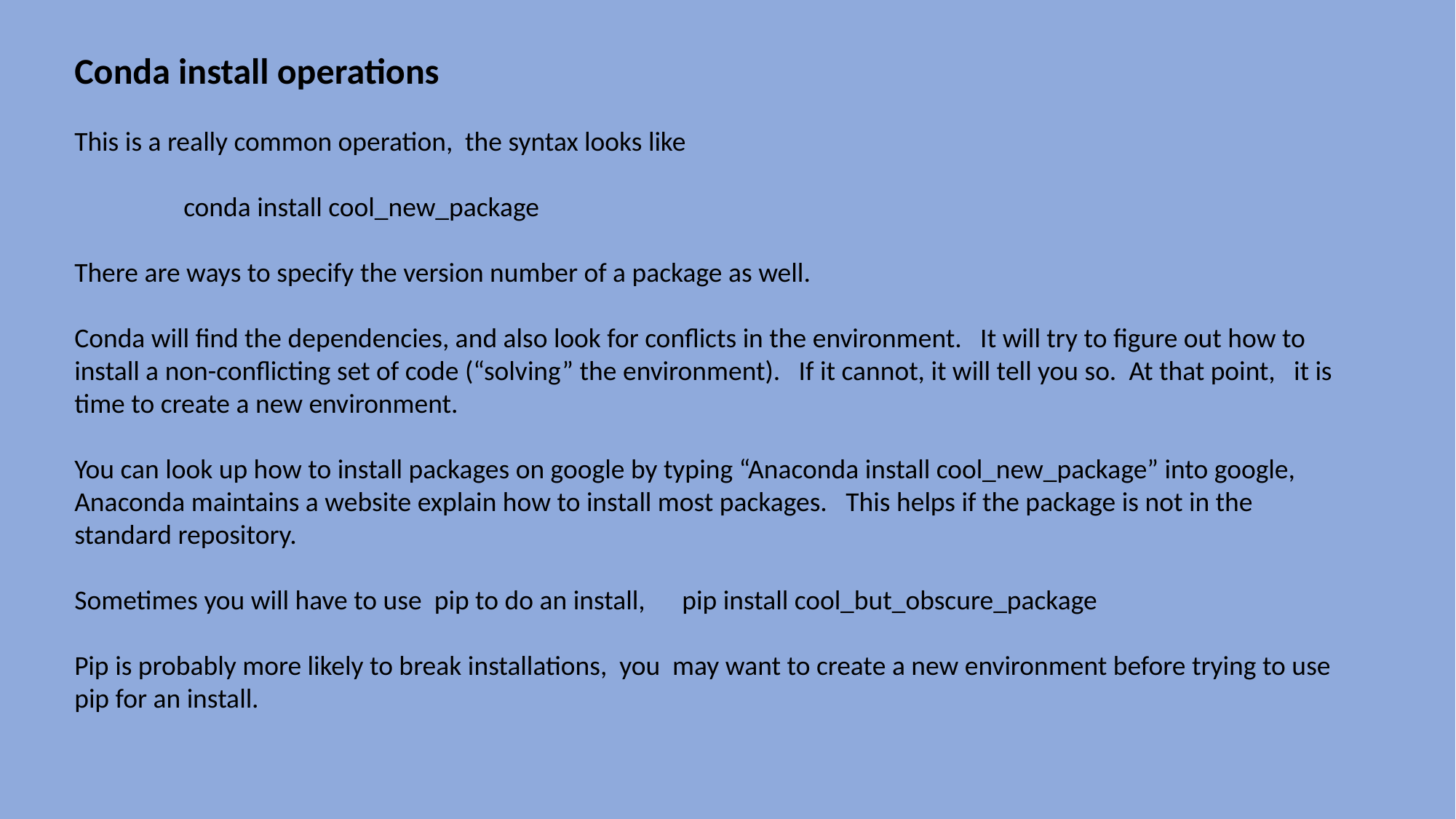

Conda install operations

This is a really common operation,  the syntax looks like

	conda install cool_new_package

There are ways to specify the version number of a package as well.

Conda will find the dependencies, and also look for conflicts in the environment.   It will try to figure out how to install a non-conflicting set of code (“solving” the environment).   If it cannot, it will tell you so.  At that point,   it is time to create a new environment.

You can look up how to install packages on google by typing “Anaconda install cool_new_package” into google,    Anaconda maintains a website explain how to install most packages.   This helps if the package is not in the standard repository.

Sometimes you will have to use  pip to do an install,      pip install cool_but_obscure_package

Pip is probably more likely to break installations,  you  may want to create a new environment before trying to use pip for an install.